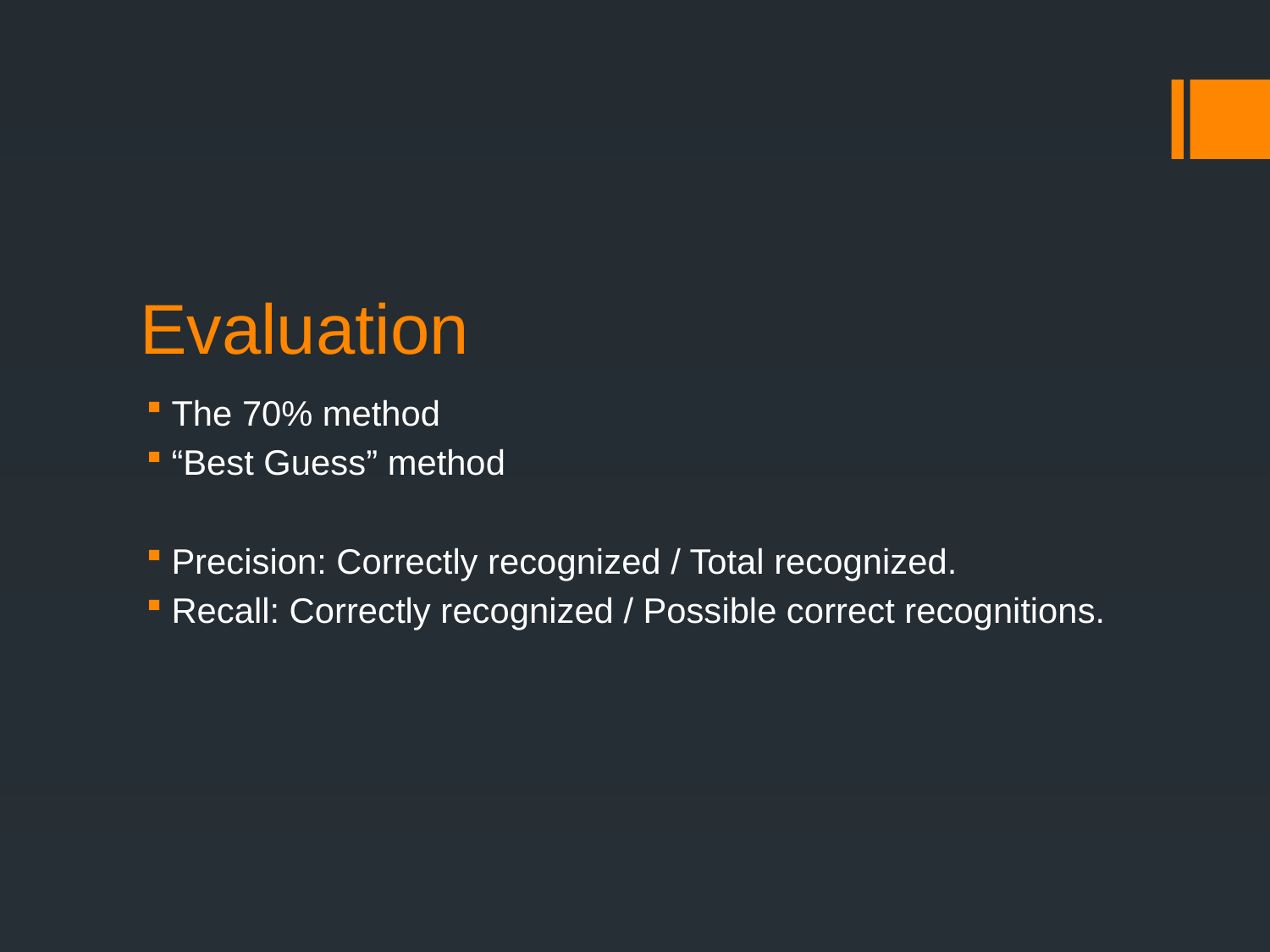

# Evaluation
The 70% method
“Best Guess” method

Precision: Correctly recognized / Total recognized.
Recall: Correctly recognized / Possible correct recognitions.